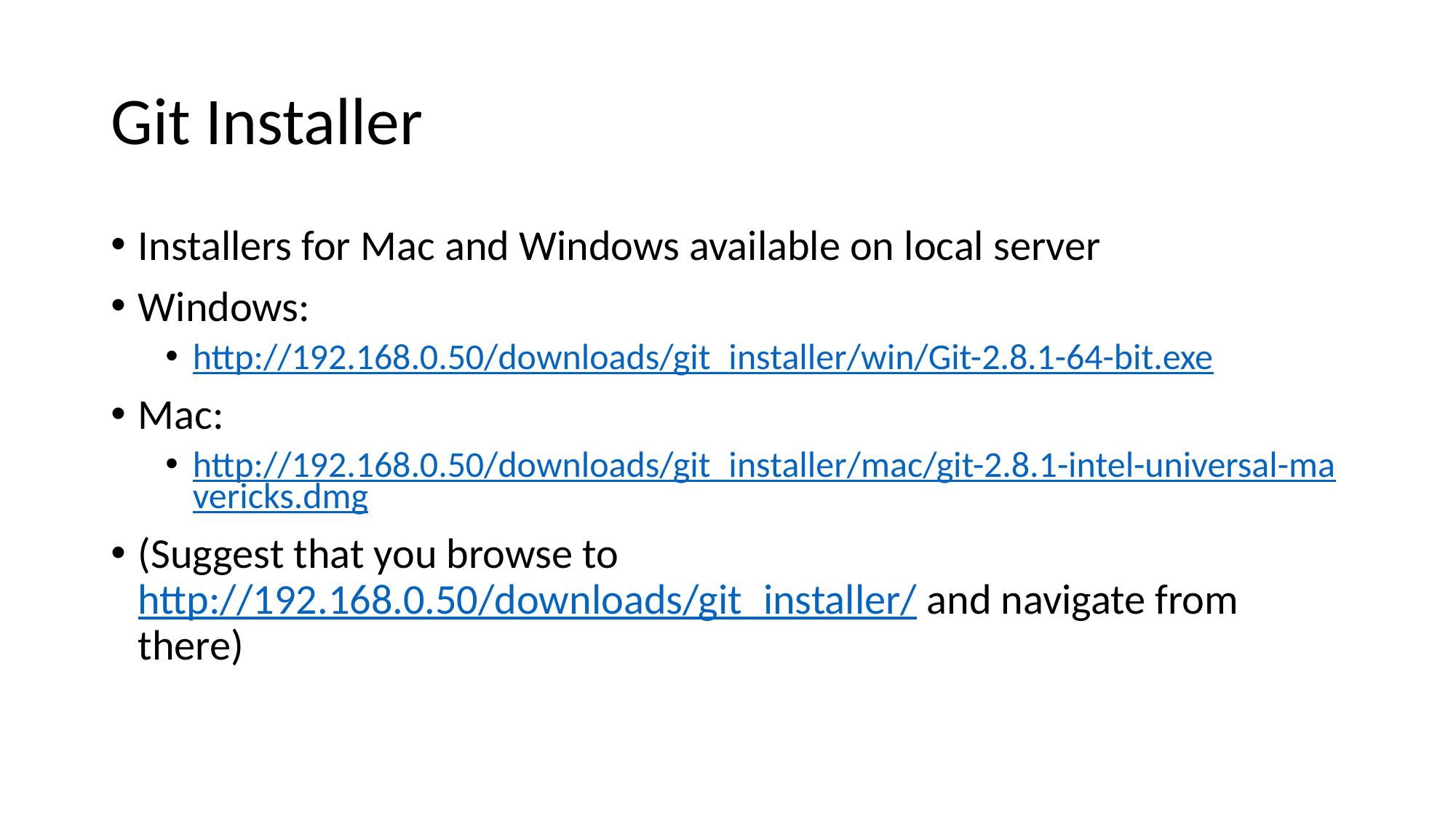

# Git Installer
Installers for Mac and Windows available on local server
Windows:
http://192.168.0.50/downloads/git_installer/win/Git-2.8.1-64-bit.exe
Mac:
http://192.168.0.50/downloads/git_installer/mac/git-2.8.1-intel-universal-mavericks.dmg
(Suggest that you browse to http://192.168.0.50/downloads/git_installer/ and navigate from there)